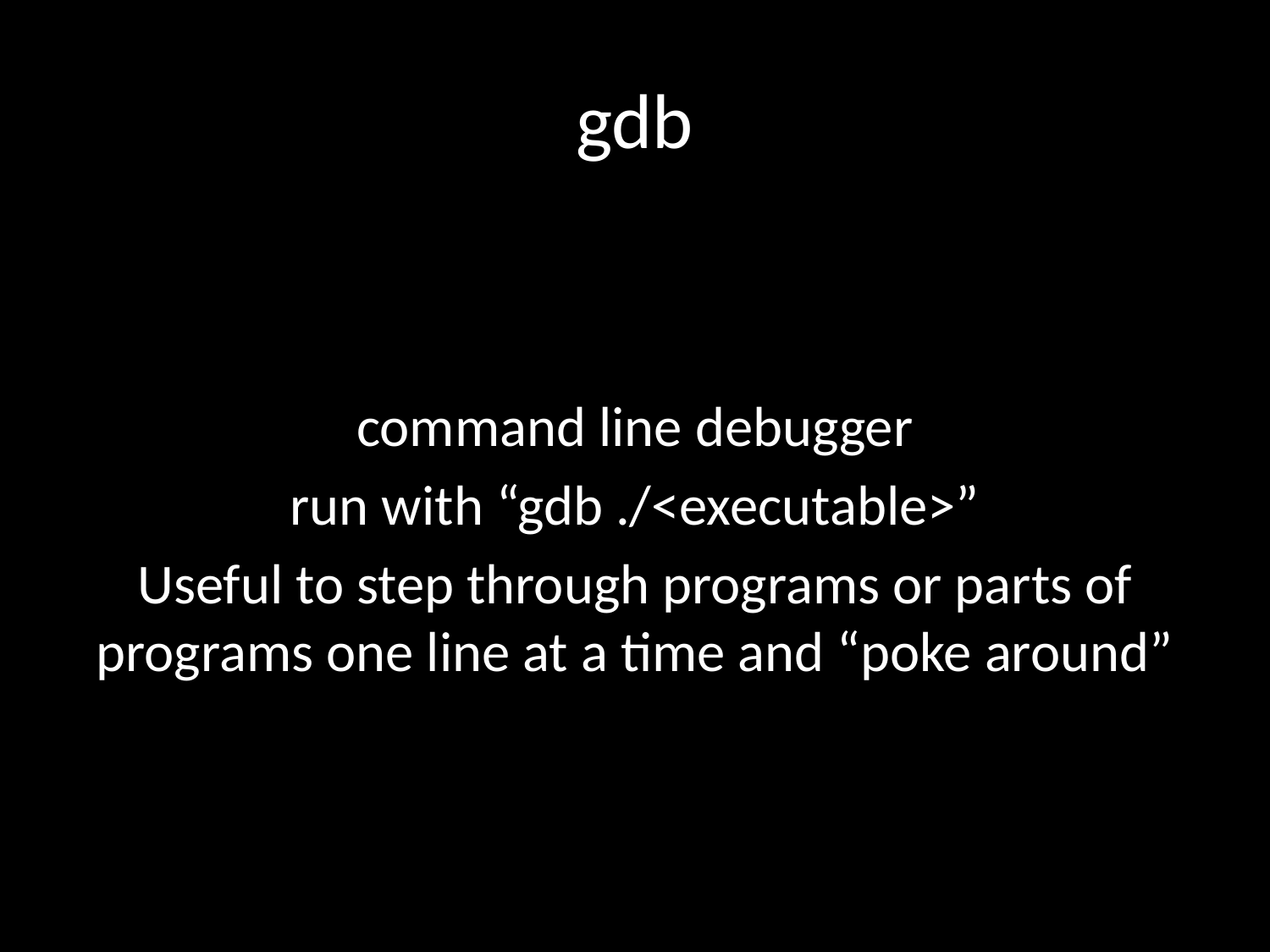

# gdb
command line debugger
run with “gdb ./<executable>”
Useful to step through programs or parts of programs one line at a time and “poke around”